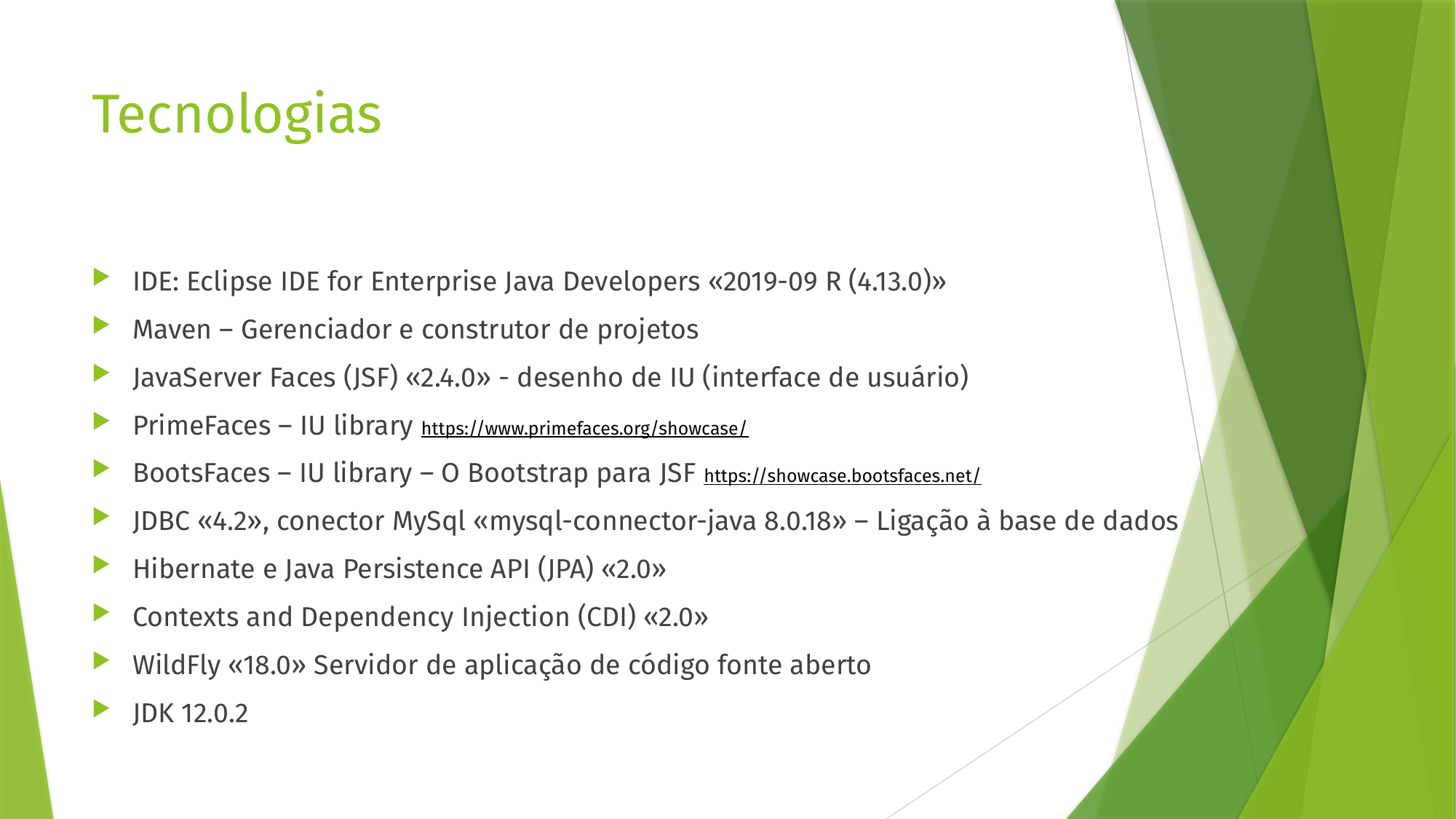

# Tecnologias
IDE: Eclipse IDE for Enterprise Java Developers «2019-09 R (4.13.0)»
Maven – Gerenciador e construtor de projetos
JavaServer Faces (JSF) «2.4.0» - desenho de IU (interface de usuário)
PrimeFaces – IU library https://www.primefaces.org/showcase/
BootsFaces – IU library – O Bootstrap para JSF https://showcase.bootsfaces.net/
JDBC «4.2», conector MySql «mysql-connector-java 8.0.18» – Ligação à base de dados
Hibernate e Java Persistence API (JPA) «2.0»
Contexts and Dependency Injection (CDI) «2.0»
WildFly «18.0» Servidor de aplicação de código fonte aberto
JDK 12.0.2